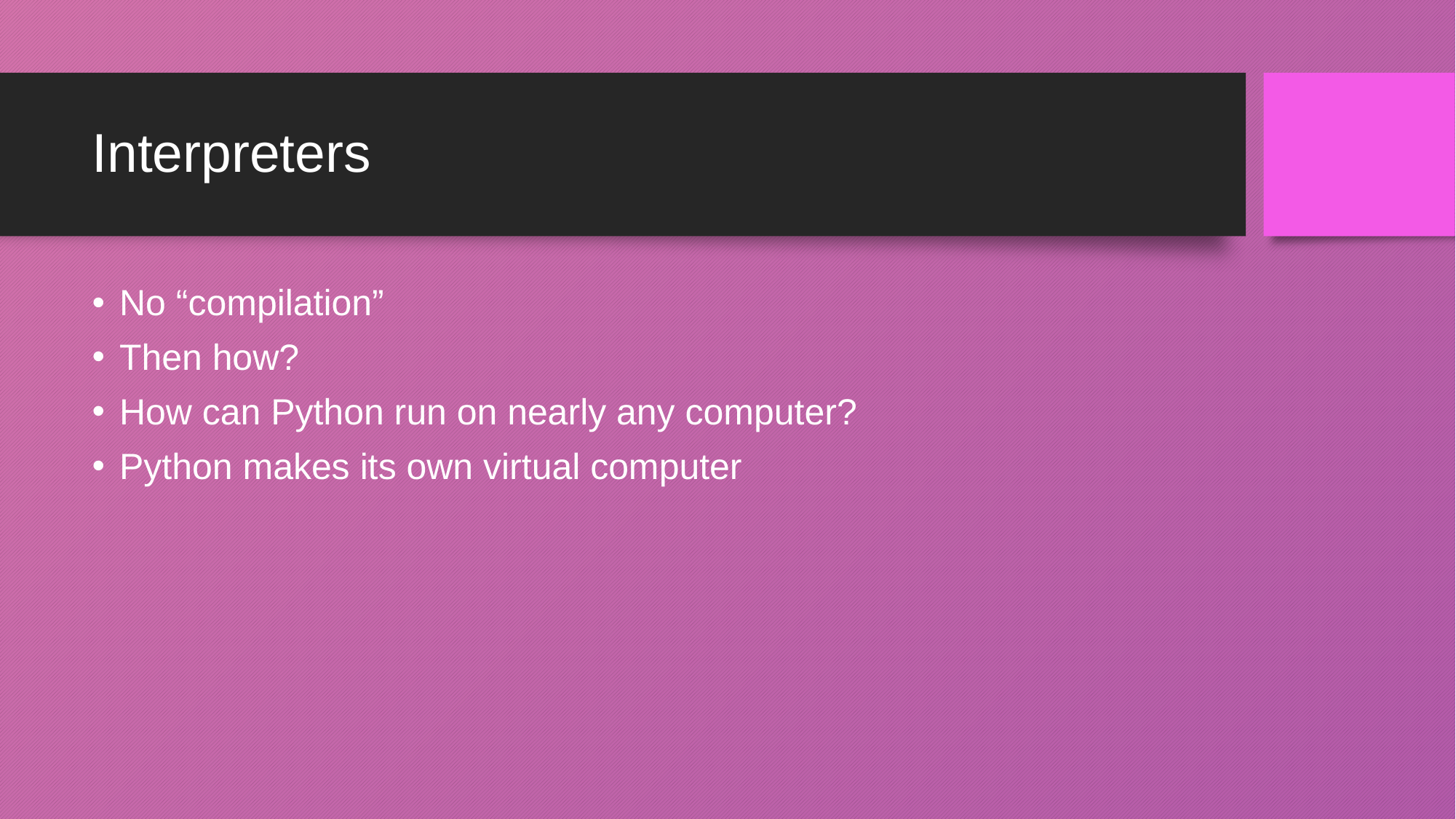

# Interpreters
No “compilation”
Then how?
How can Python run on nearly any computer?
Python makes its own virtual computer